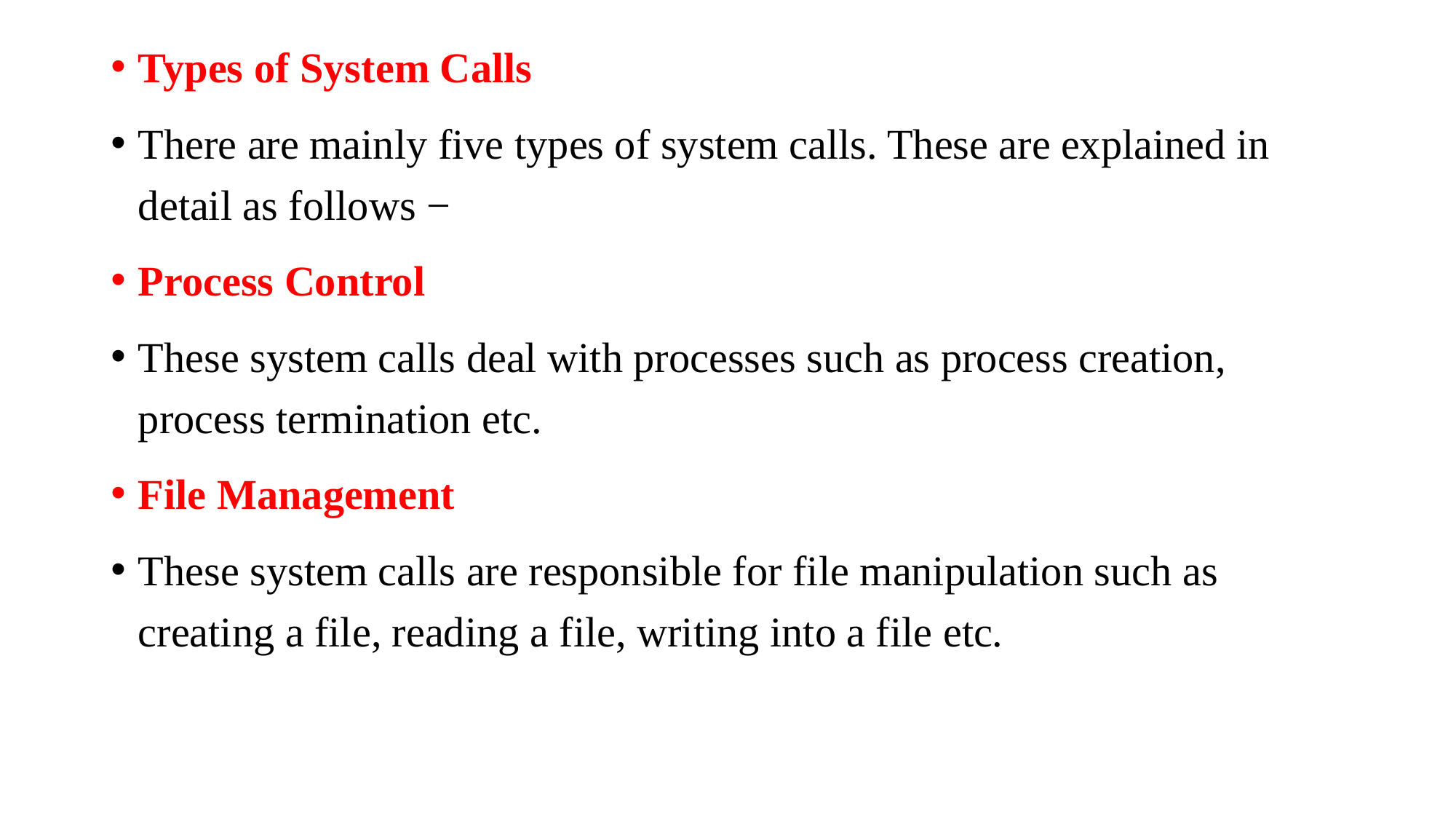

Types of System Calls
There are mainly five types of system calls. These are explained in detail as follows −
Process Control
These system calls deal with processes such as process creation, process termination etc.
File Management
These system calls are responsible for file manipulation such as creating a file, reading a file, writing into a file etc.